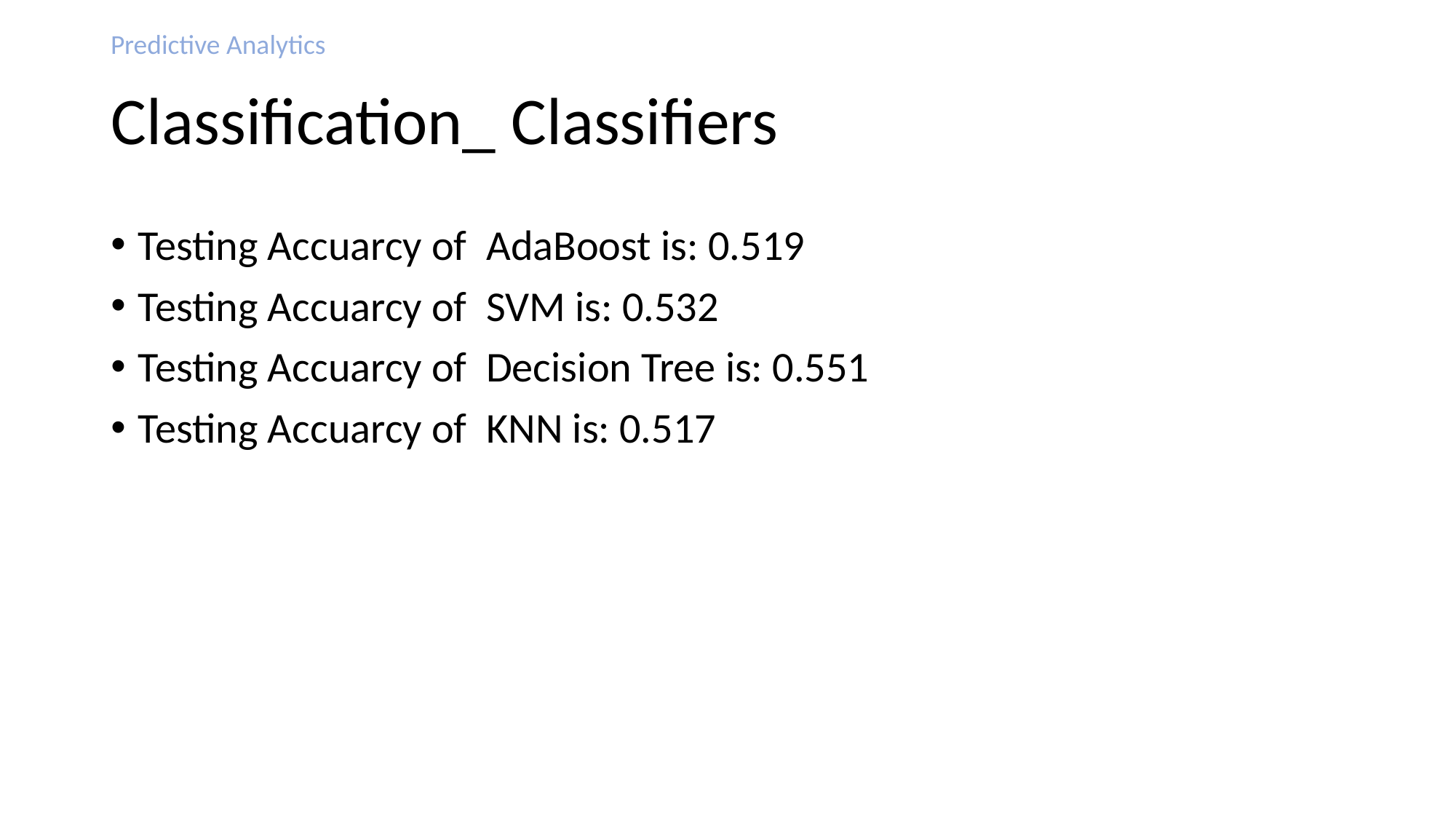

Predictive Analytics
# Classification_ Classifiers
Testing Accuarcy of  AdaBoost is: 0.519
Testing Accuarcy of  SVM is: 0.532
Testing Accuarcy of  Decision Tree is: 0.551
Testing Accuarcy of  KNN is: 0.517